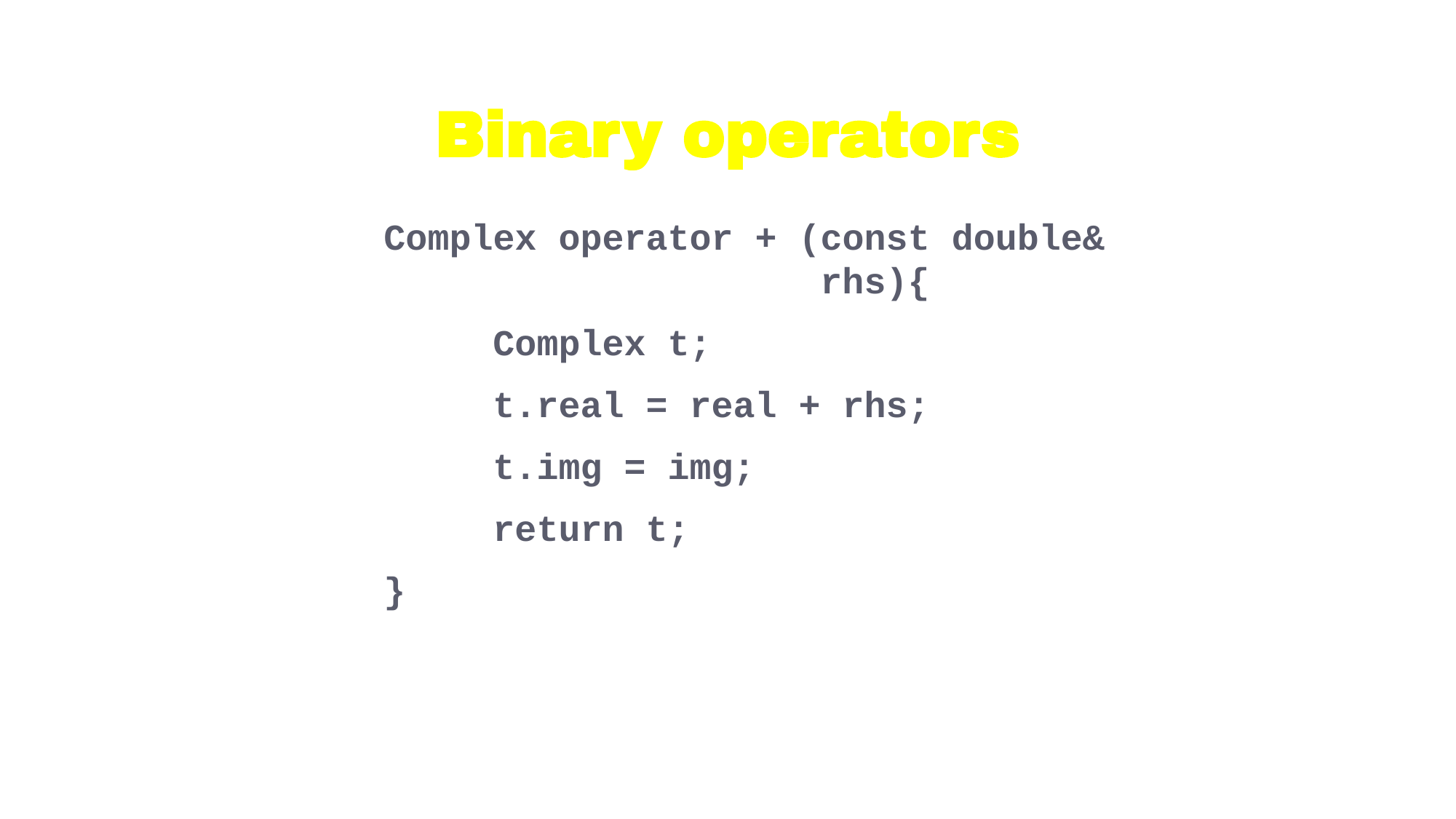

# Binary operators
Complex operator + (const double& 					rhs){
	Complex t;
	t.real = real + rhs;
	t.img = img;
	return t;
}

17